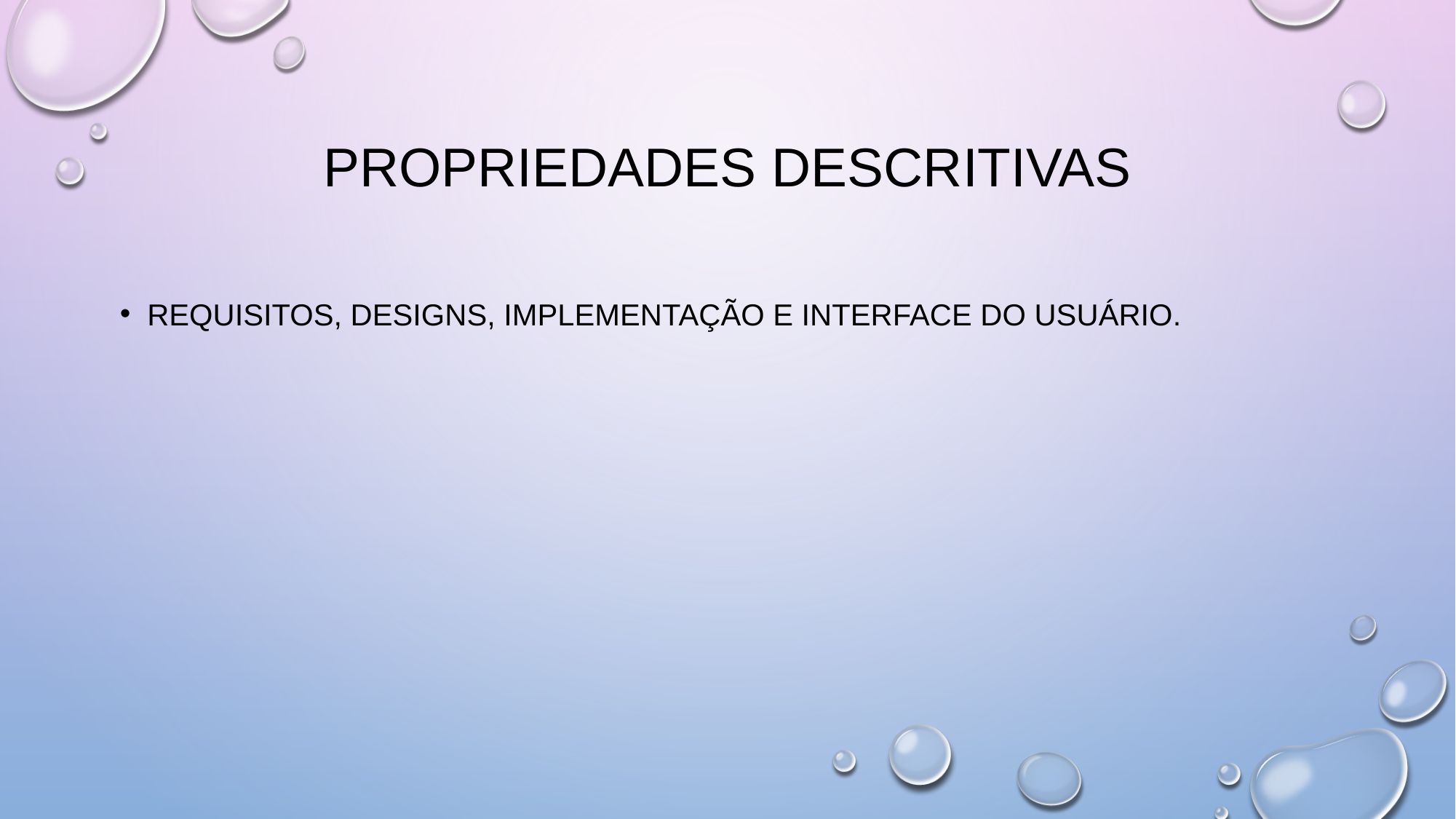

# Propriedades Descritivas
requisitos, designs, implementação e interface do usuário.